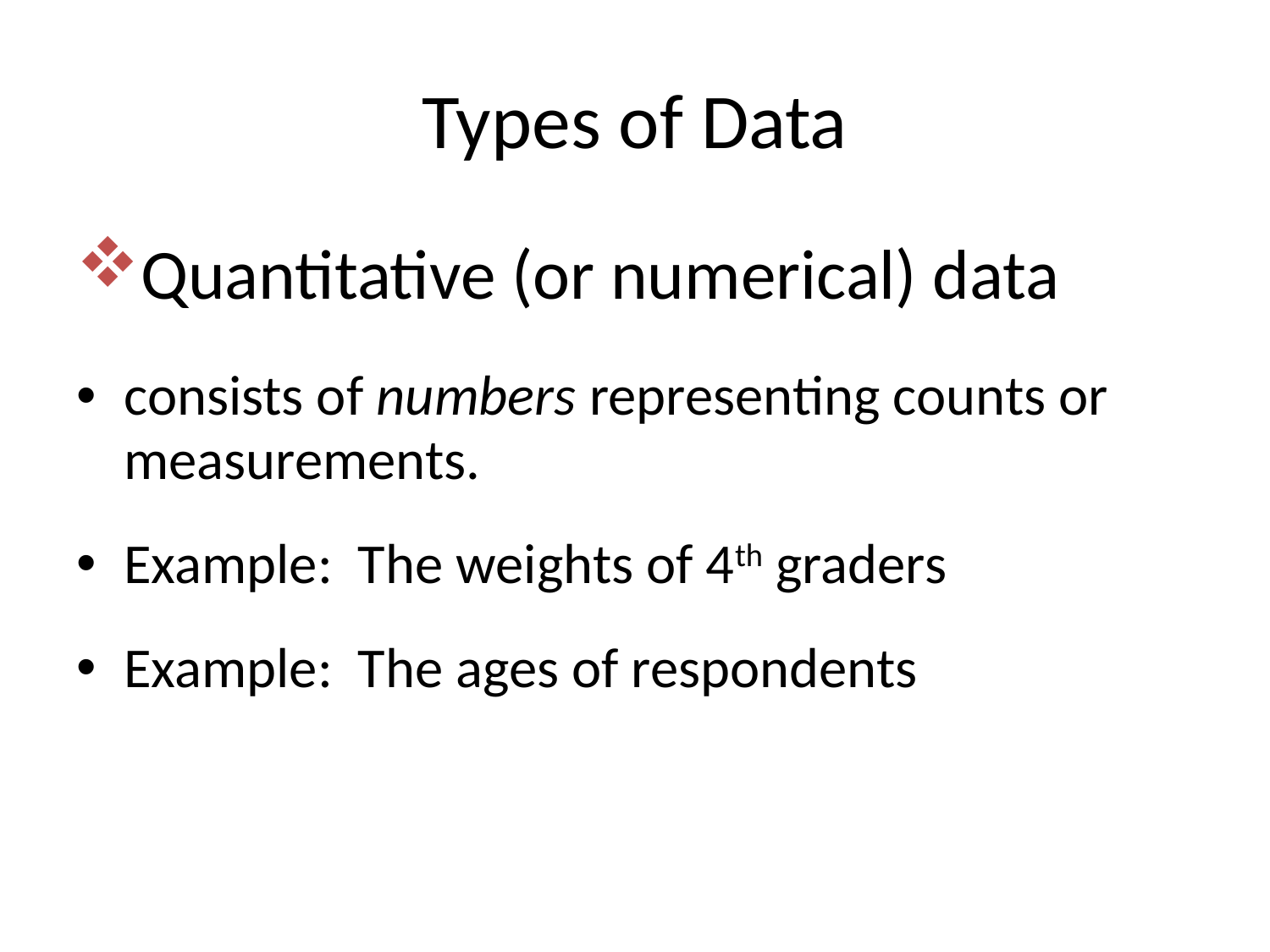

# Types of Data
Quantitative (or numerical) data
consists of numbers representing counts or measurements.
Example:  The weights of 4th graders
Example:  The ages of respondents